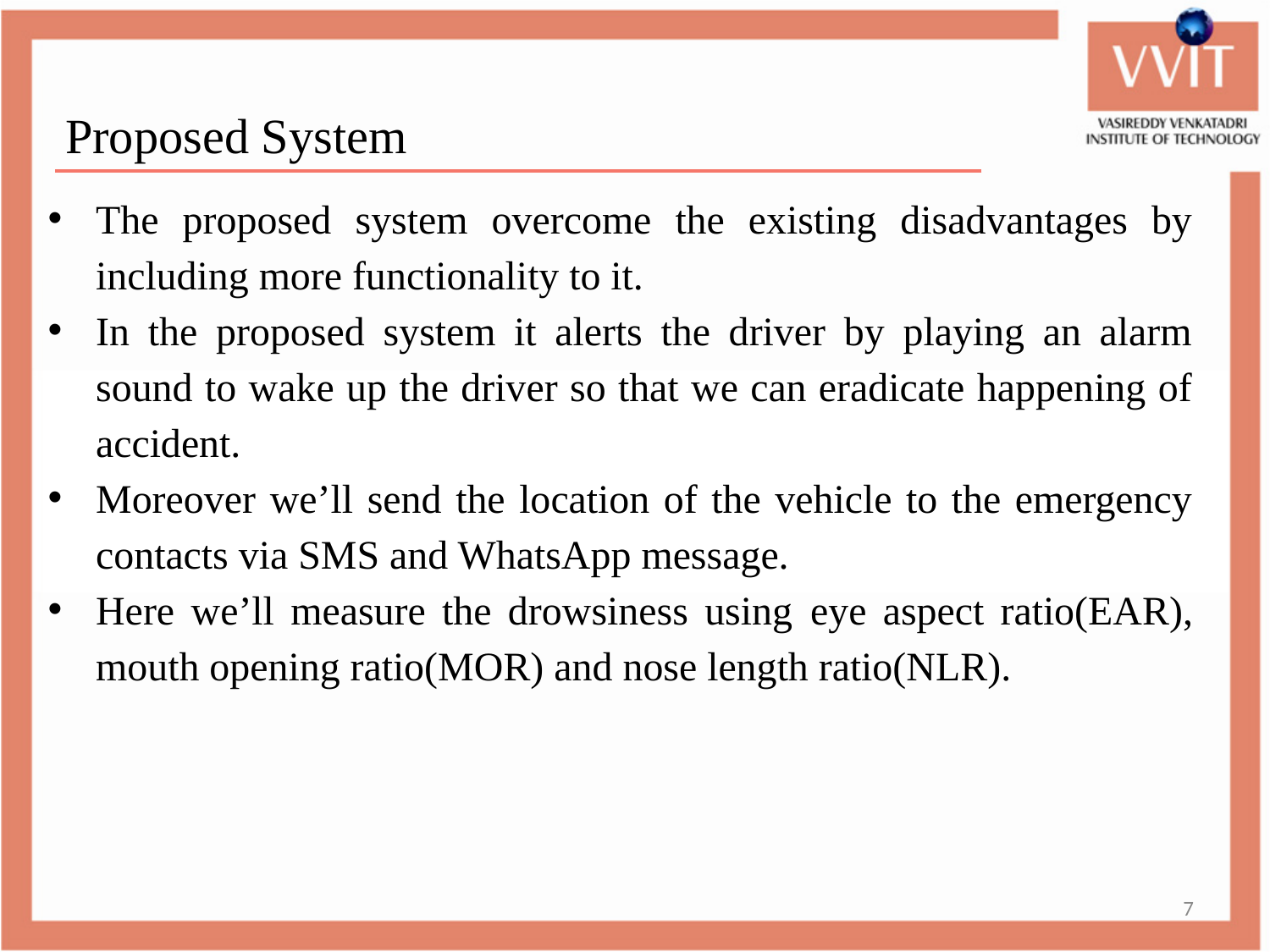

Proposed System

The proposed system overcome the existing disadvantages by including more functionality to it.
In the proposed system it alerts the driver by playing an alarm sound to wake up the driver so that we can eradicate happening of accident.
Moreover we’ll send the location of the vehicle to the emergency contacts via SMS and WhatsApp message.
Here we’ll measure the drowsiness using eye aspect ratio(EAR), mouth opening ratio(MOR) and nose length ratio(NLR).
7